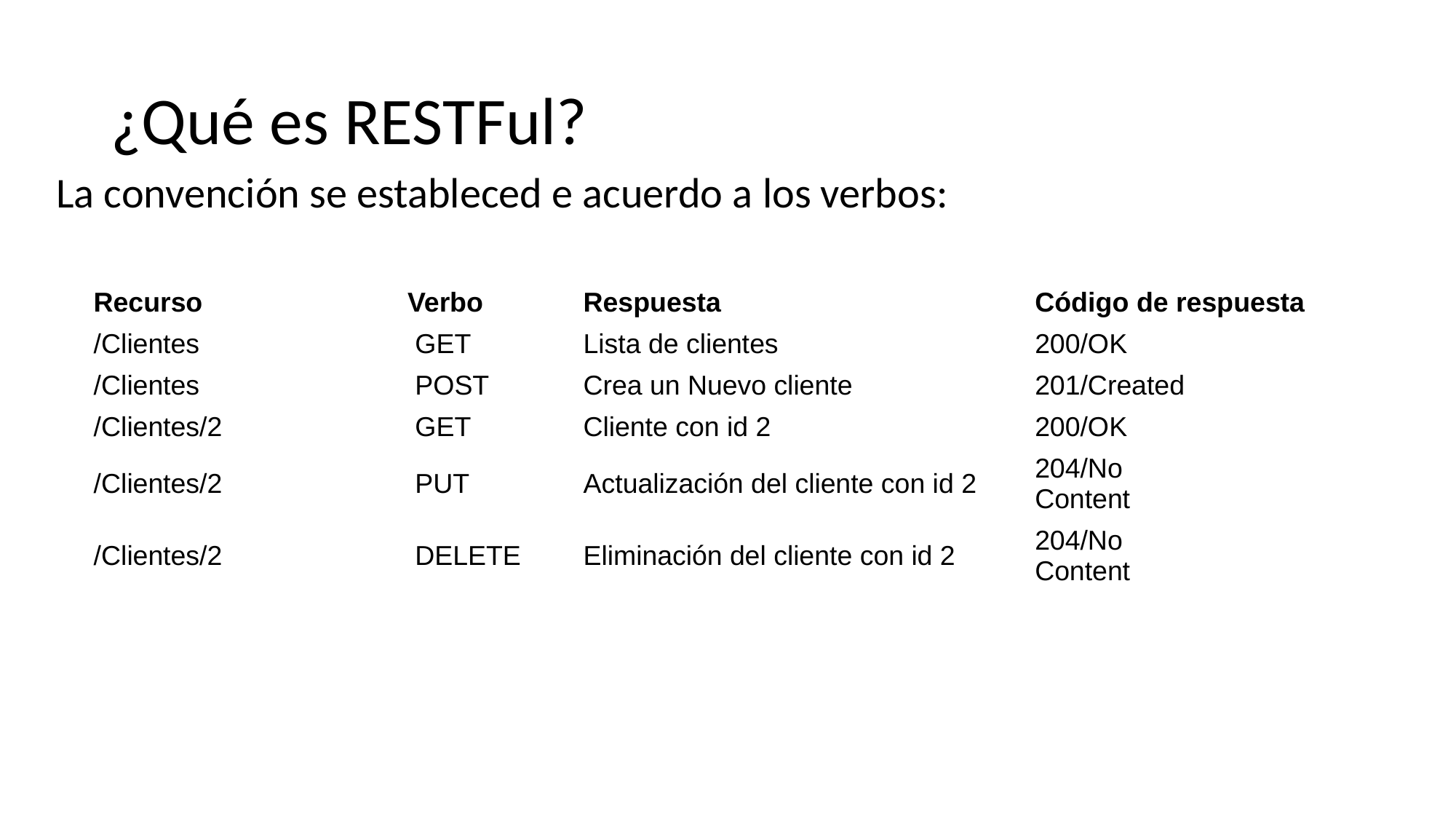

# ¿Qué es RESTFul?
La convención se estableced e acuerdo a los verbos:

| Recurso | Verbo | Respuesta | Código de respuesta |
| --- | --- | --- | --- |
| /Clientes | GET | Lista de clientes | 200/OK |
| /Clientes | POST | Crea un Nuevo cliente | 201/Created |
| /Clientes/2 | GET | Cliente con id 2 | 200/OK |
| /Clientes/2 | PUT | Actualización del cliente con id 2 | 204/No Content |
| /Clientes/2 | DELETE | Eliminación del cliente con id 2 | 204/No Content |